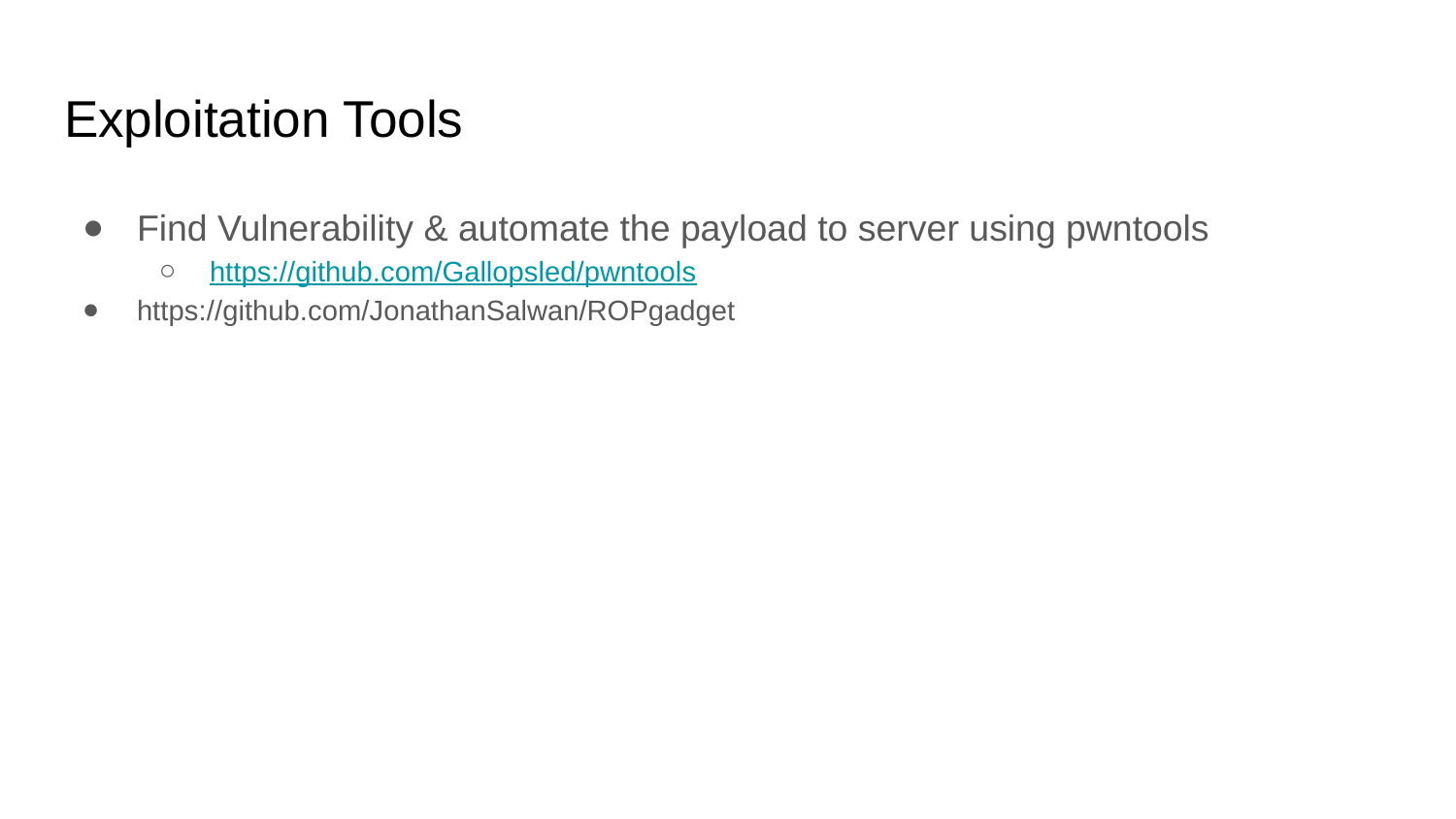

# Exploitation Tools
Find Vulnerability & automate the payload to server using pwntools
https://github.com/Gallopsled/pwntools
https://github.com/JonathanSalwan/ROPgadget